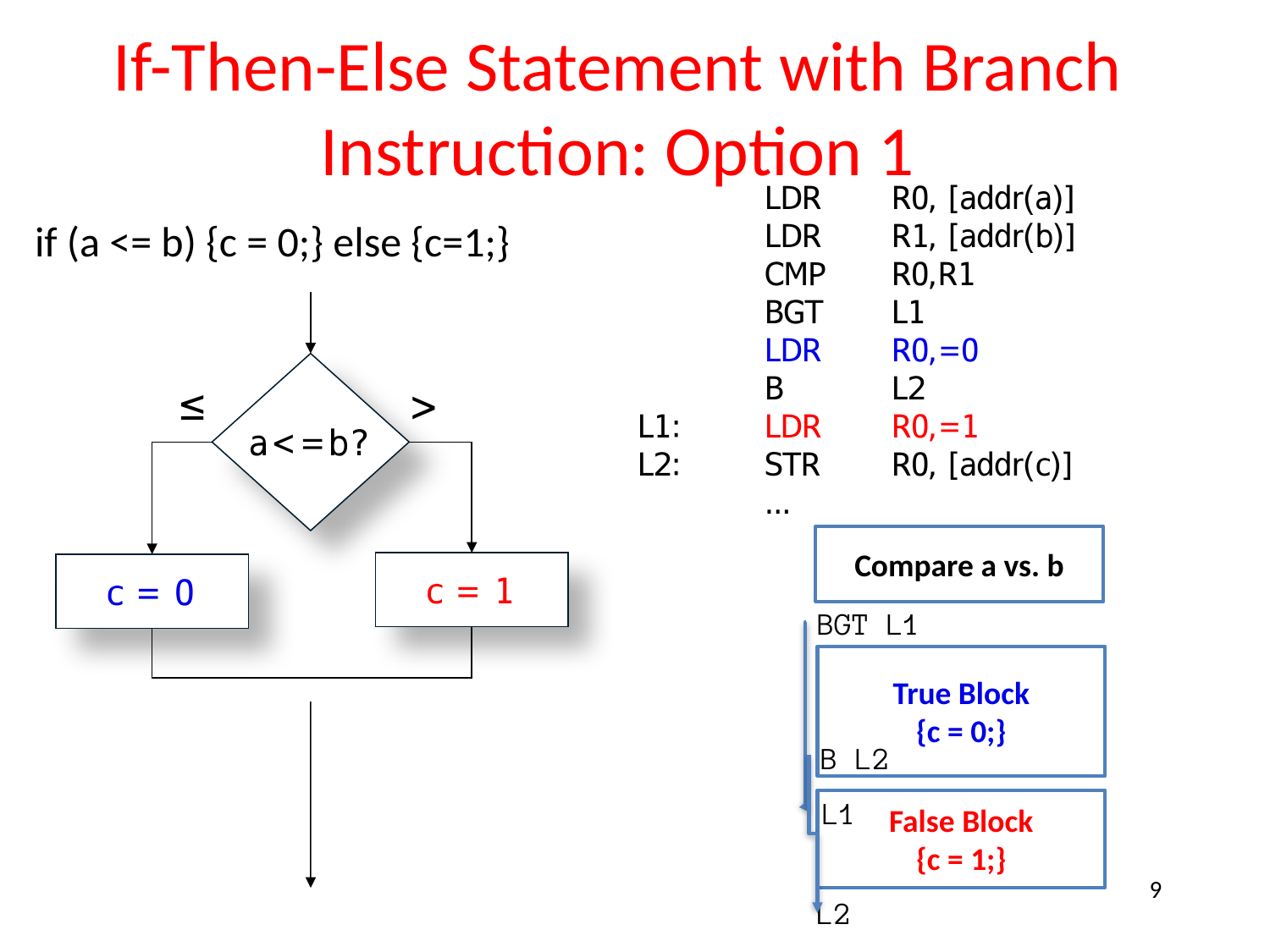

# If-Then-Else Statement with Branch Instruction: Option 1
	LDR	R0, [addr(a)]
	LDR	R1, [addr(b)]
	CMP	R0,R1
	BGT	L1
	LDR	R0,=0
	B	L2
L1:	LDR	R0,=1
L2: 	STR	R0, [addr(c)]
	…
if (a <= b) {c = 0;} else {c=1;}
a<=b?
≤
>
c = 1
c = 0

Compare a vs. b
BGT L1
True Block
{c = 0;}
B L2
L1
False Block
{c = 1;}
9
L2